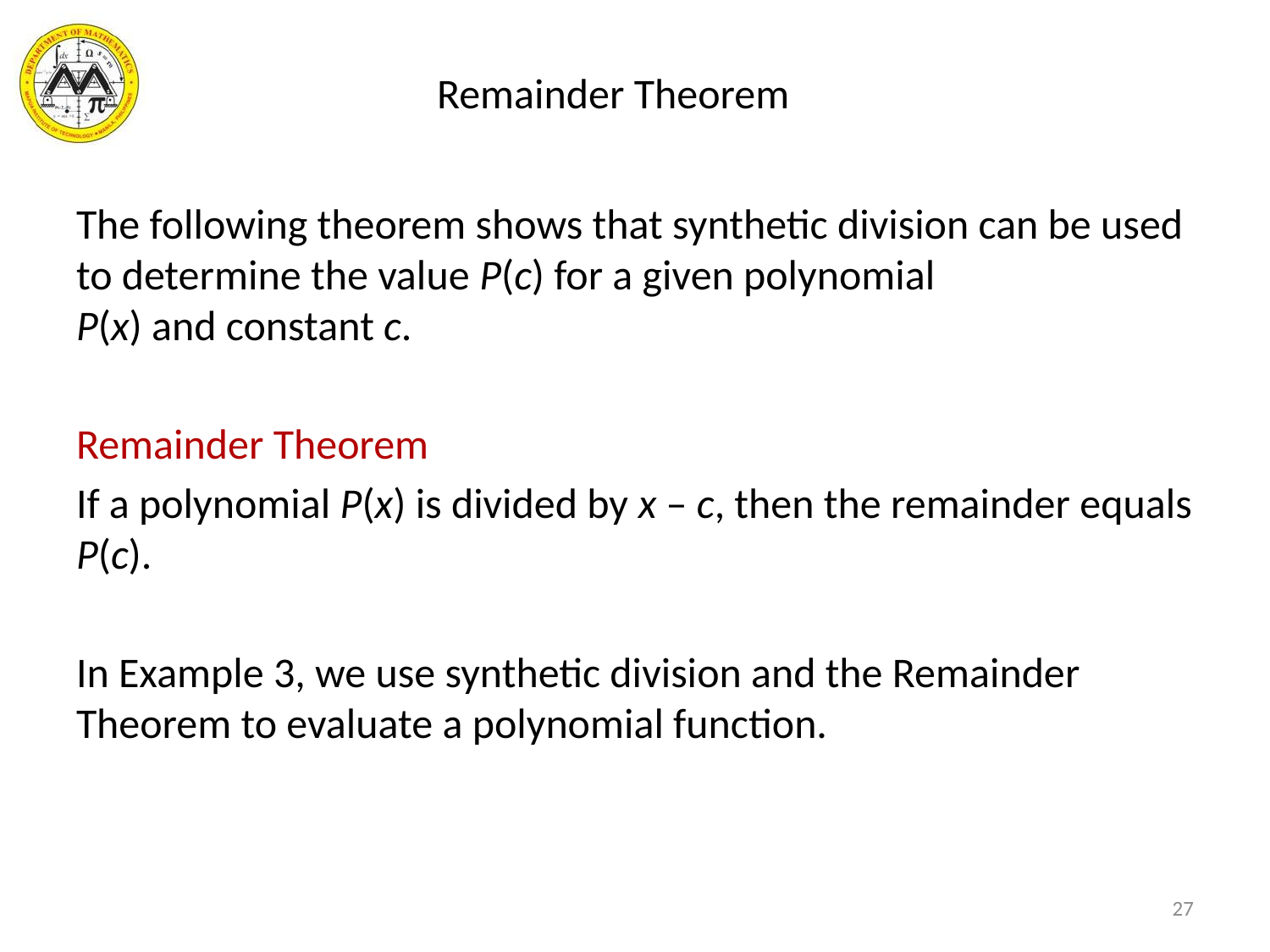

# Remainder Theorem
The following theorem shows that synthetic division can be used to determine the value P(c) for a given polynomial
P(x) and constant c.

Remainder Theorem
If a polynomial P(x) is divided by x – c, then the remainder equals P(c).

In Example 3, we use synthetic division and the Remainder Theorem to evaluate a polynomial function.
27